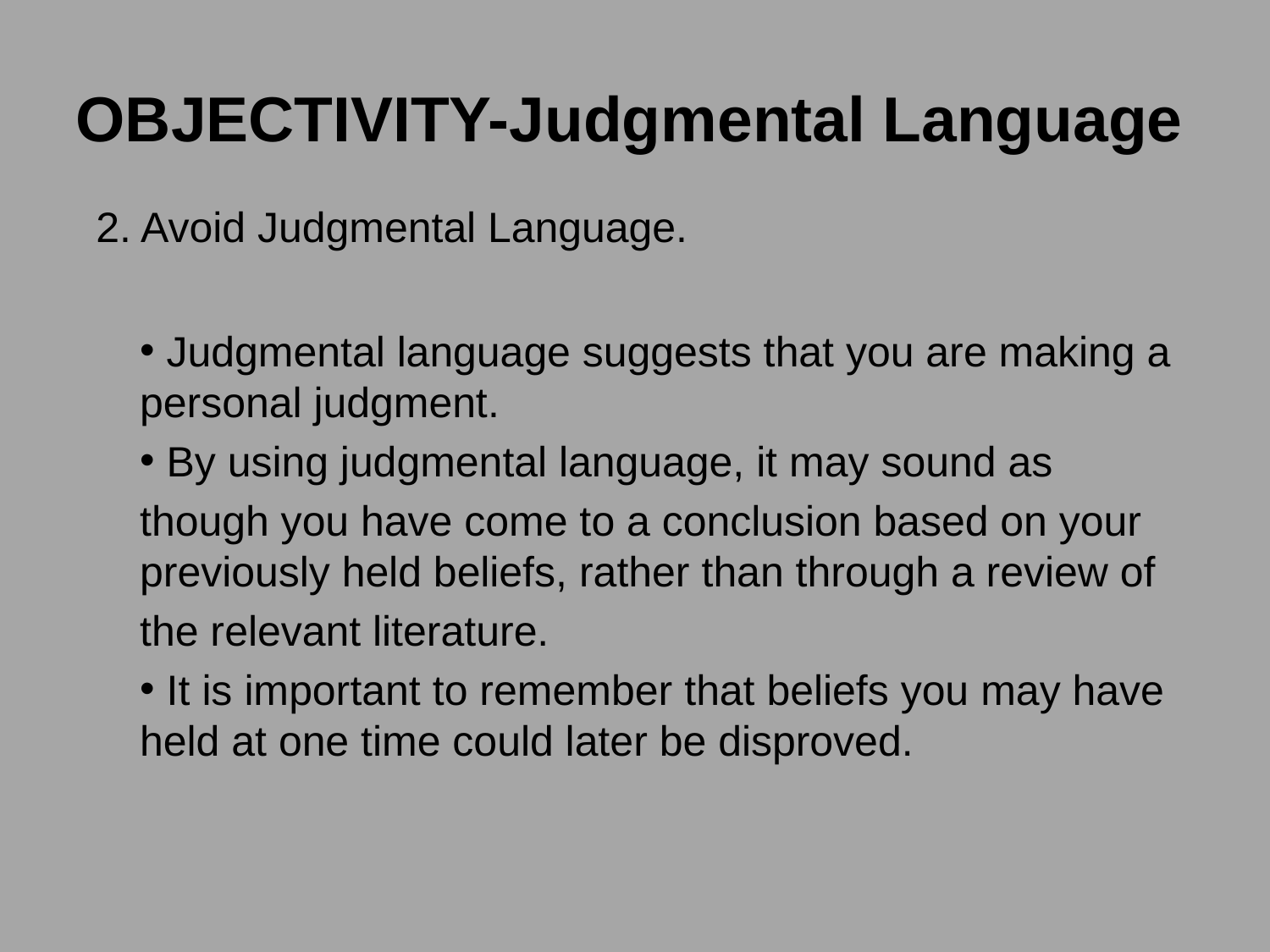

# OBJECTIVITY-Judgmental Language
2. Avoid Judgmental Language.

 Judgmental language suggests that you are making a personal judgment.
 By using judgmental language, it may sound as
though you have come to a conclusion based on your   previously held beliefs, rather than through a review of
the relevant literature.
 It is important to remember that beliefs you may have  held at one time could later be disproved.